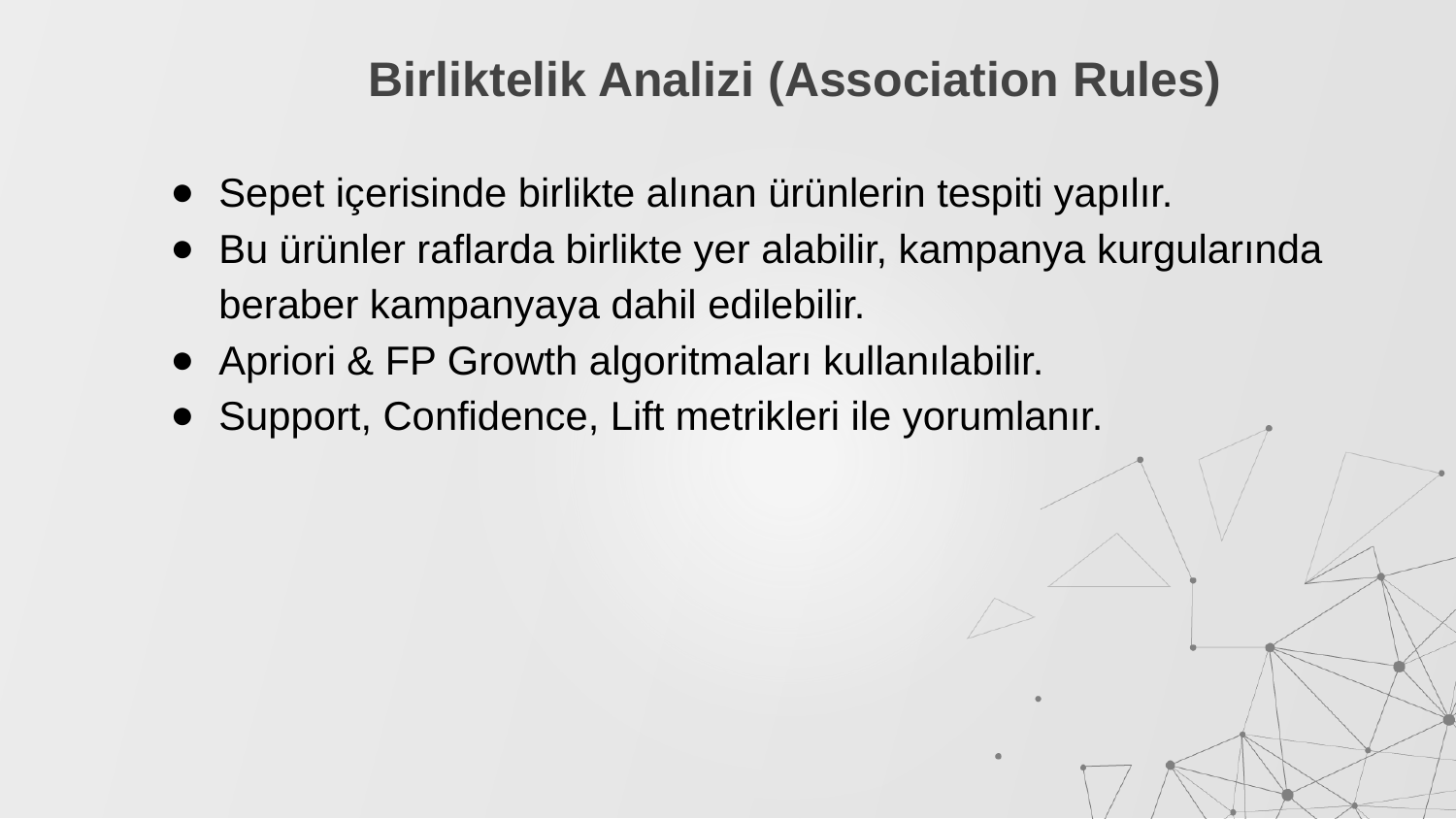

# Birliktelik Analizi (Association Rules)

Sepet içerisinde birlikte alınan ürünlerin tespiti yapılır.
Bu ürünler raflarda birlikte yer alabilir, kampanya kurgularında beraber kampanyaya dahil edilebilir.
Apriori & FP Growth algoritmaları kullanılabilir.
Support, Confidence, Lift metrikleri ile yorumlanır.